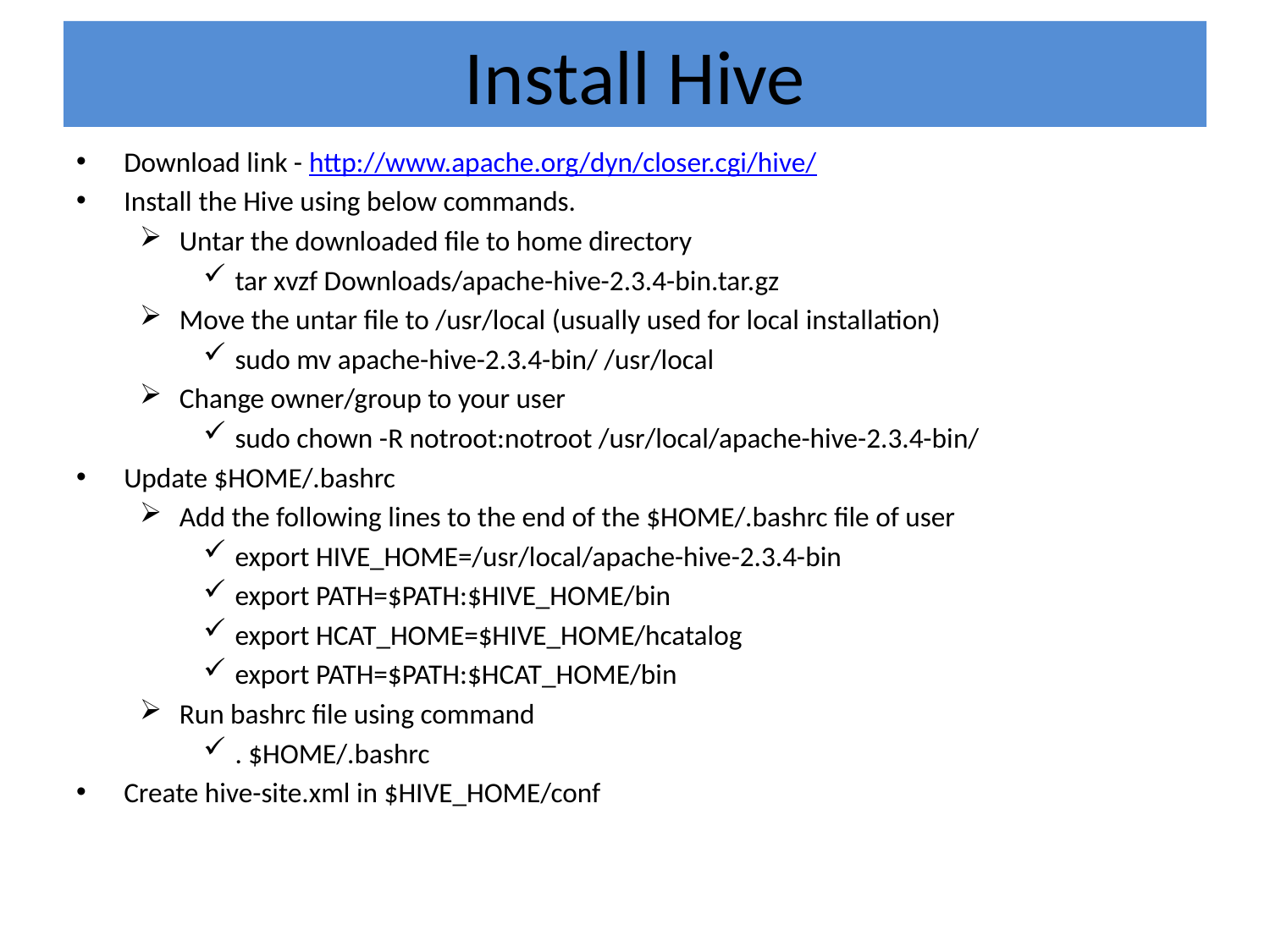

# Install Hive
Download link - http://www.apache.org/dyn/closer.cgi/hive/
Install the Hive using below commands.
Untar the downloaded file to home directory
tar xvzf Downloads/apache-hive-2.3.4-bin.tar.gz
Move the untar file to /usr/local (usually used for local installation)
sudo mv apache-hive-2.3.4-bin/ /usr/local
Change owner/group to your user
sudo chown -R notroot:notroot /usr/local/apache-hive-2.3.4-bin/
Update $HOME/.bashrc
Add the following lines to the end of the $HOME/.bashrc file of user
export HIVE_HOME=/usr/local/apache-hive-2.3.4-bin
export PATH=$PATH:$HIVE_HOME/bin
export HCAT_HOME=$HIVE_HOME/hcatalog
export PATH=$PATH:$HCAT_HOME/bin
Run bashrc file using command
. $HOME/.bashrc
Create hive-site.xml in $HIVE_HOME/conf